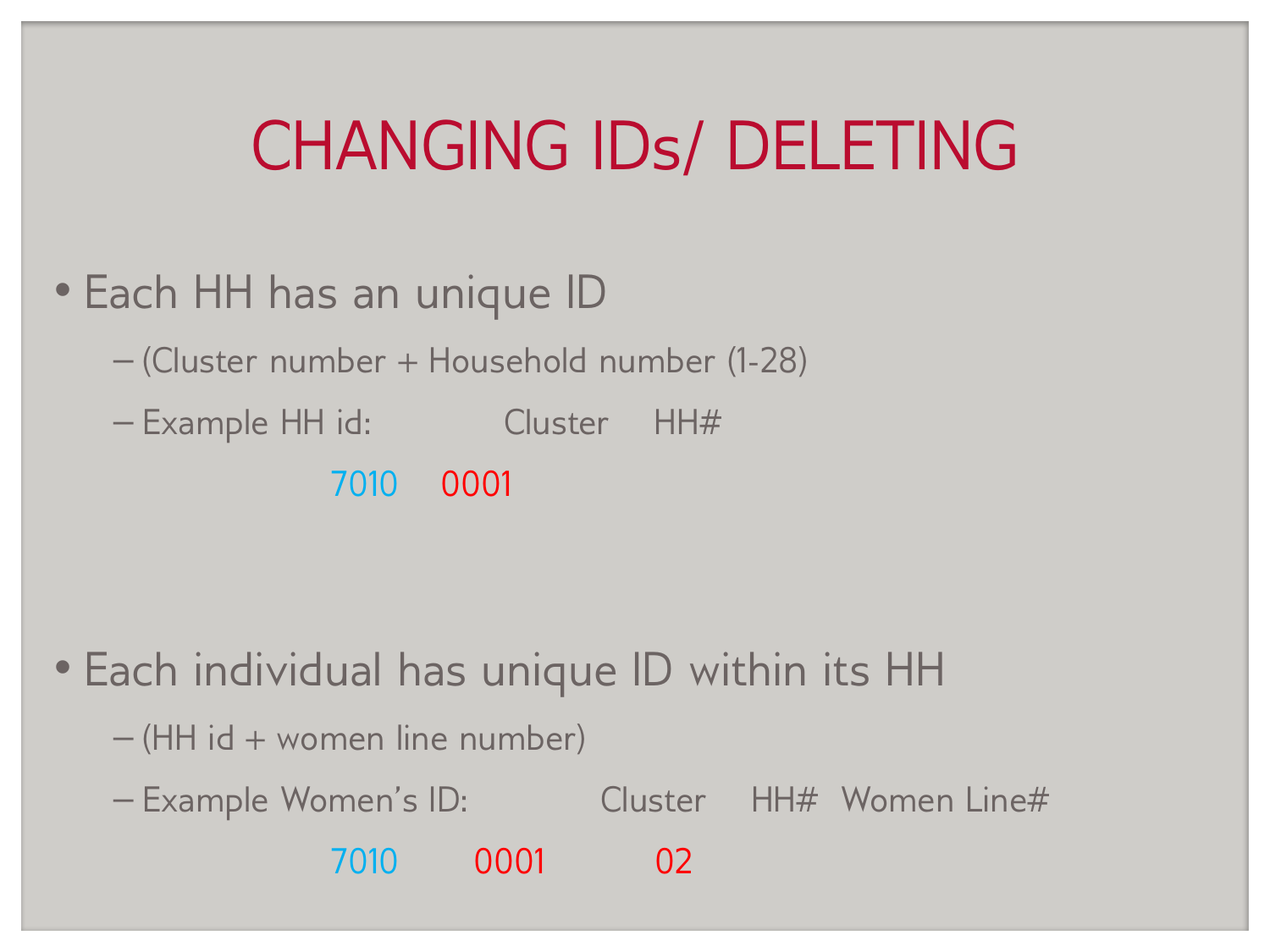

# CHANGING IDs/ DELETING
Each HH has an unique ID
(Cluster number + Household number (1-28)
Example HH id:            Cluster    HH#
          					7010 	0001

Each individual has unique ID within its HH
(HH id + women line number)
Example Women’s ID:            Cluster    HH#  Women Line#
          							7010 	   0001          02